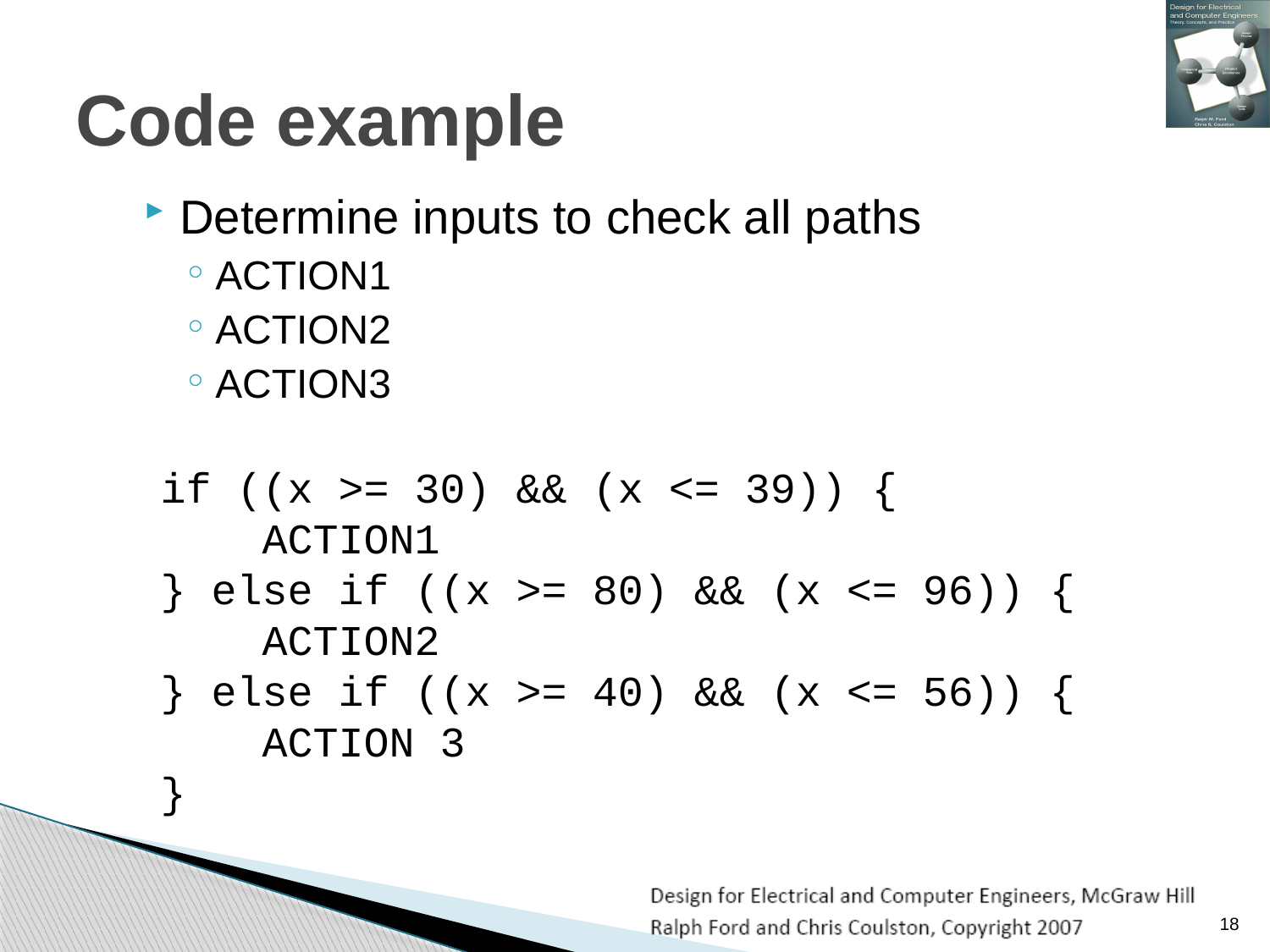

# Code example
Determine inputs to check all paths
ACTION1
ACTION2
ACTION3
if ((x >= 30) && (x <= 39)) {
    ACTION1
} else if ((x >= 80) && (x <= 96)) {
    ACTION2
} else if ((x >= 40) && (x <= 56)) {
    ACTION 3
}
18